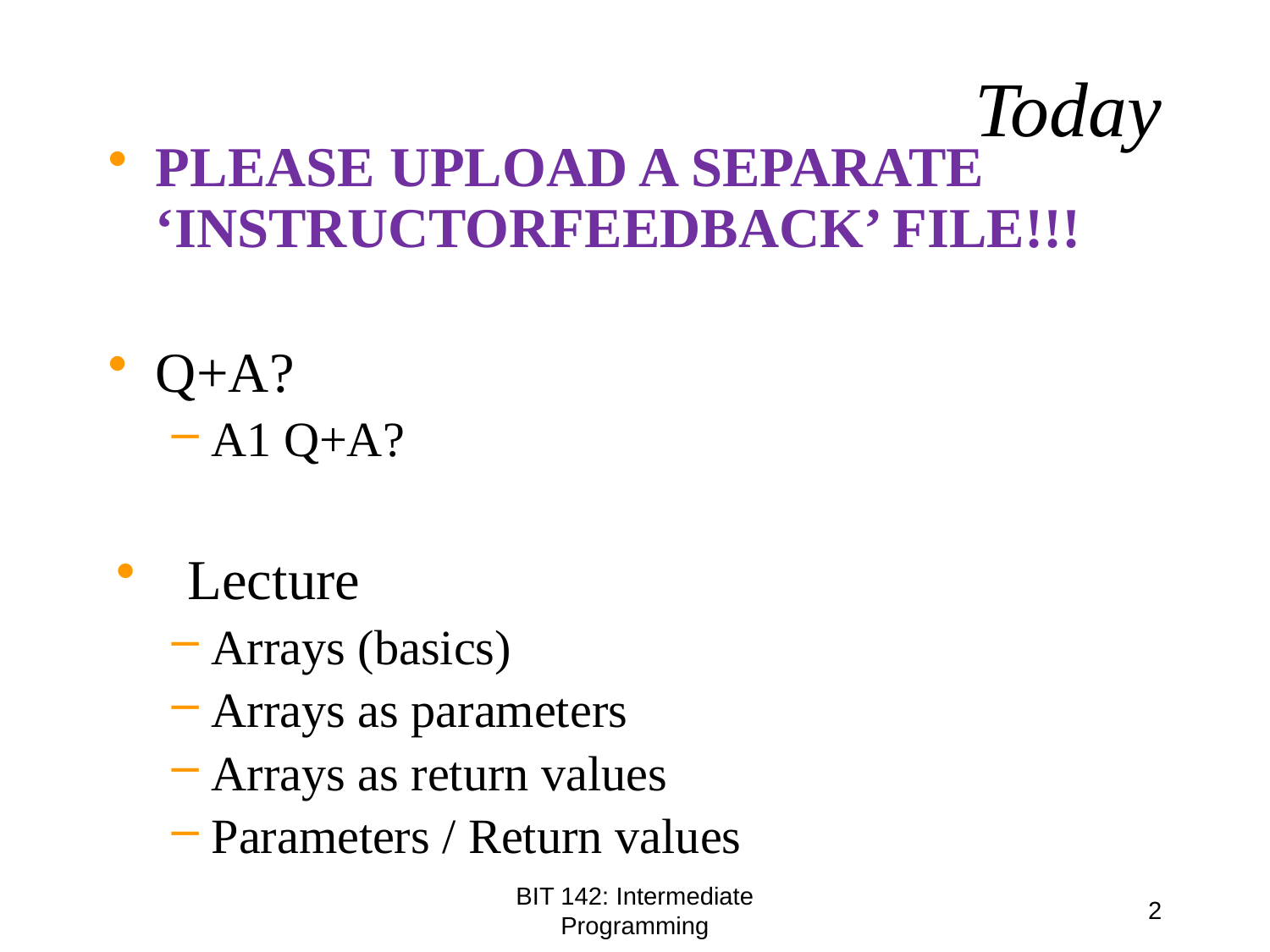

# Today

PLEASE UPLOAD A SEPARATE ‘INSTRUCTORFEEDBACK’ FILE!!!

Q+A?
A1 Q+A?

Lecture
Arrays (basics)
Arrays as parameters
Arrays as return values
Parameters / Return values

BIT 142: Intermediate Programming
2